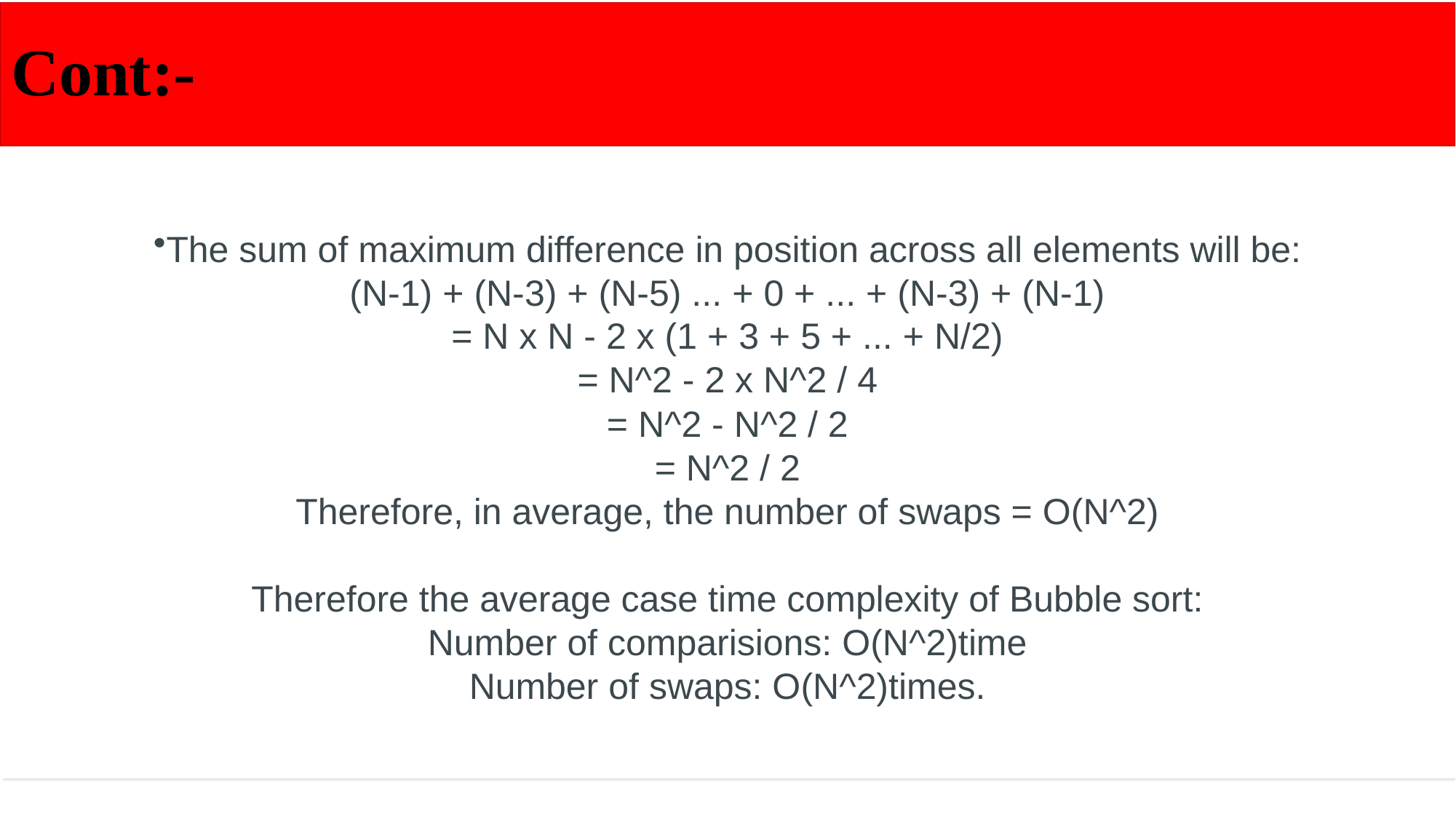

# Cont:-

The sum of maximum difference in position across all elements will be:
(N-1) + (N-3) + (N-5) ... + 0 + ... + (N-3) + (N-1)
= N x N - 2 x (1 + 3 + 5 + ... + N/2)
= N^2 - 2 x N^2 / 4
= N^2 - N^2 / 2
= N^2 / 2
Therefore, in average, the number of swaps = O(N^2)

Therefore the average case time complexity of Bubble sort:
Number of comparisions: O(N^2)time
Number of swaps: O(N^2)times.